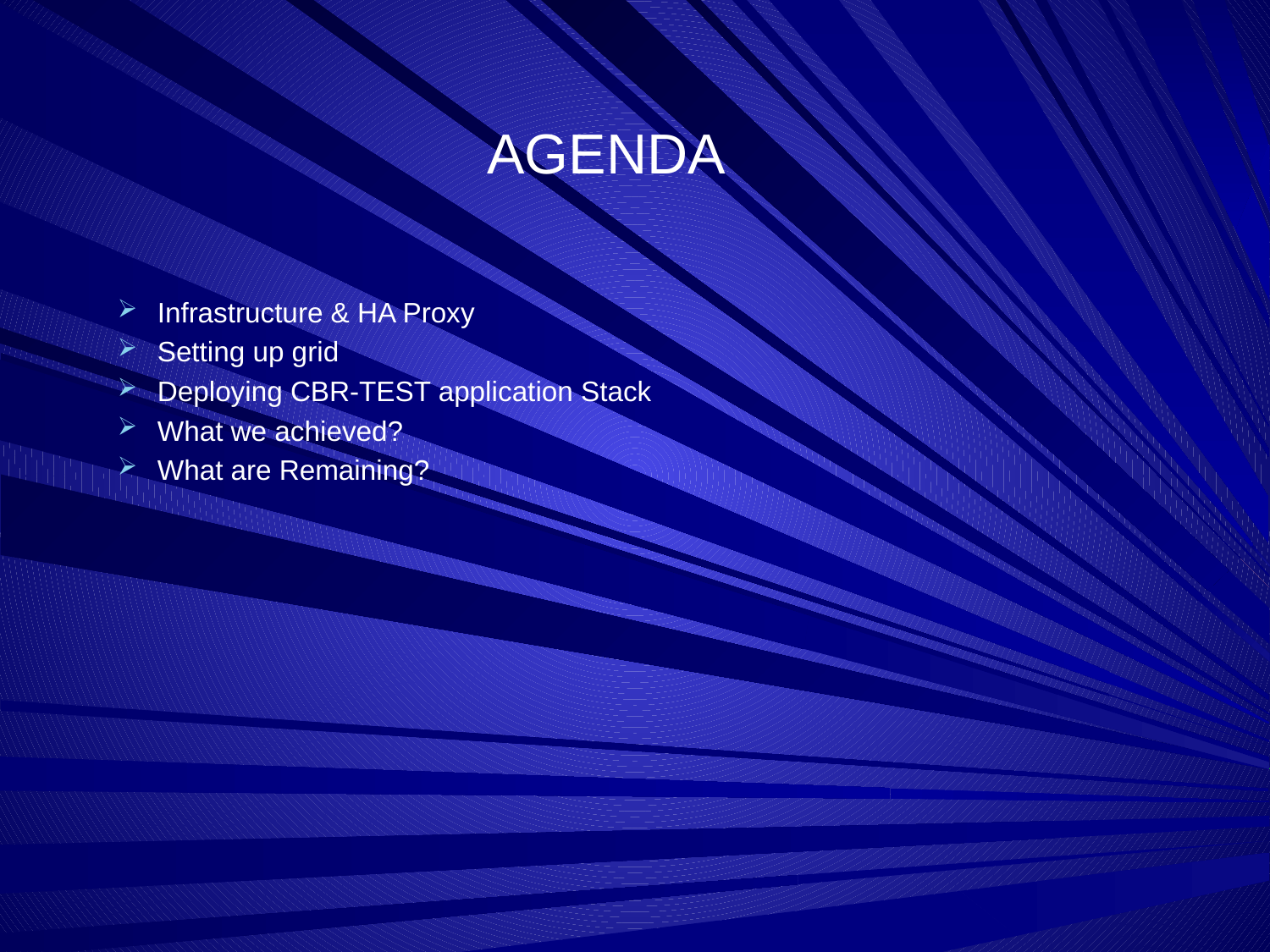

# AGENDA

Infrastructure & HA Proxy
Setting up grid
Deploying CBR-TEST application Stack
What we achieved?
What are Remaining?